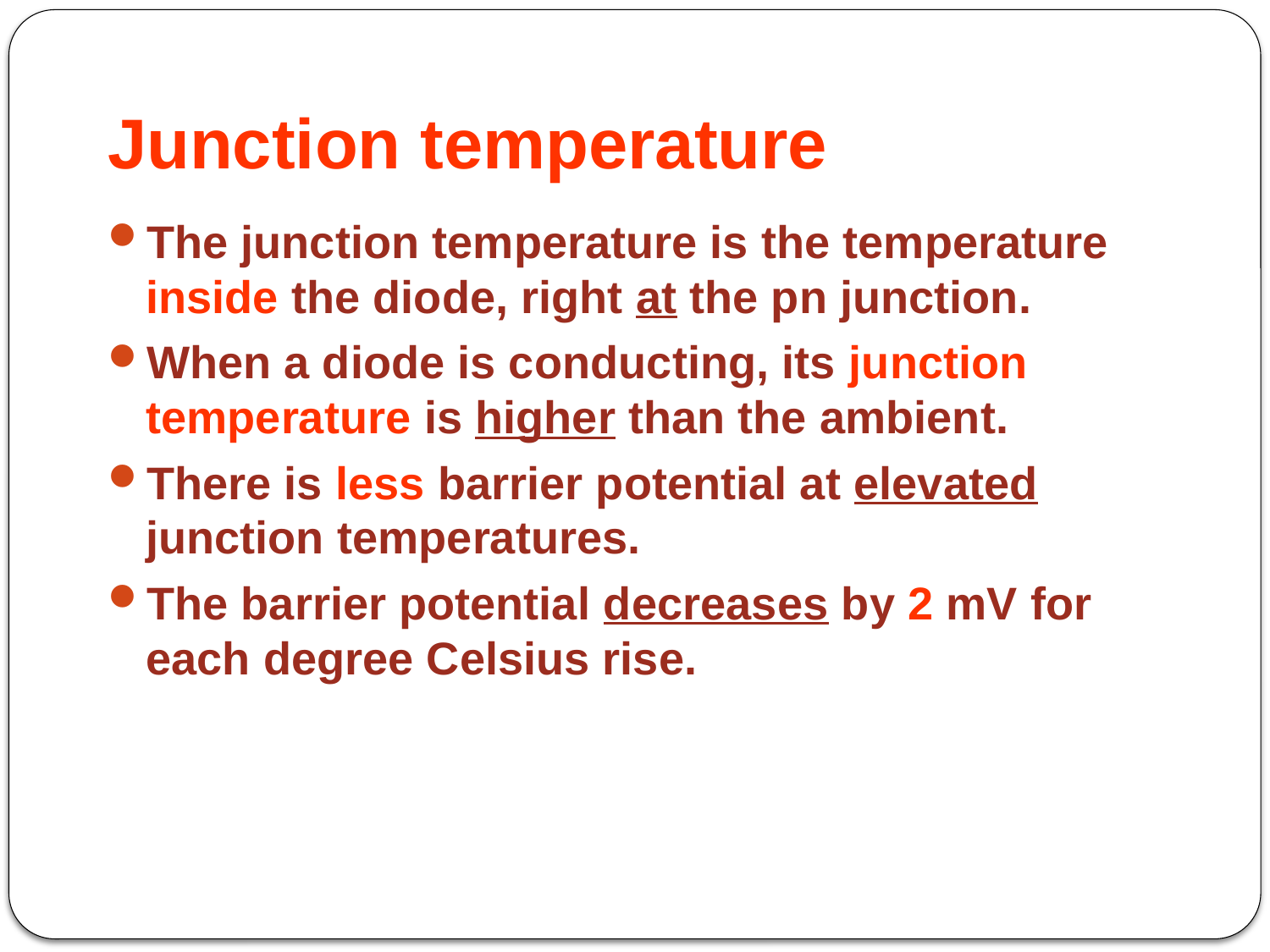

# Junction temperature
The junction temperature is the temperature inside the diode, right at the pn junction.
When a diode is conducting, its junction temperature is higher than the ambient.
There is less barrier potential at elevated junction temperatures.
The barrier potential decreases by 2 mV for each degree Celsius rise.